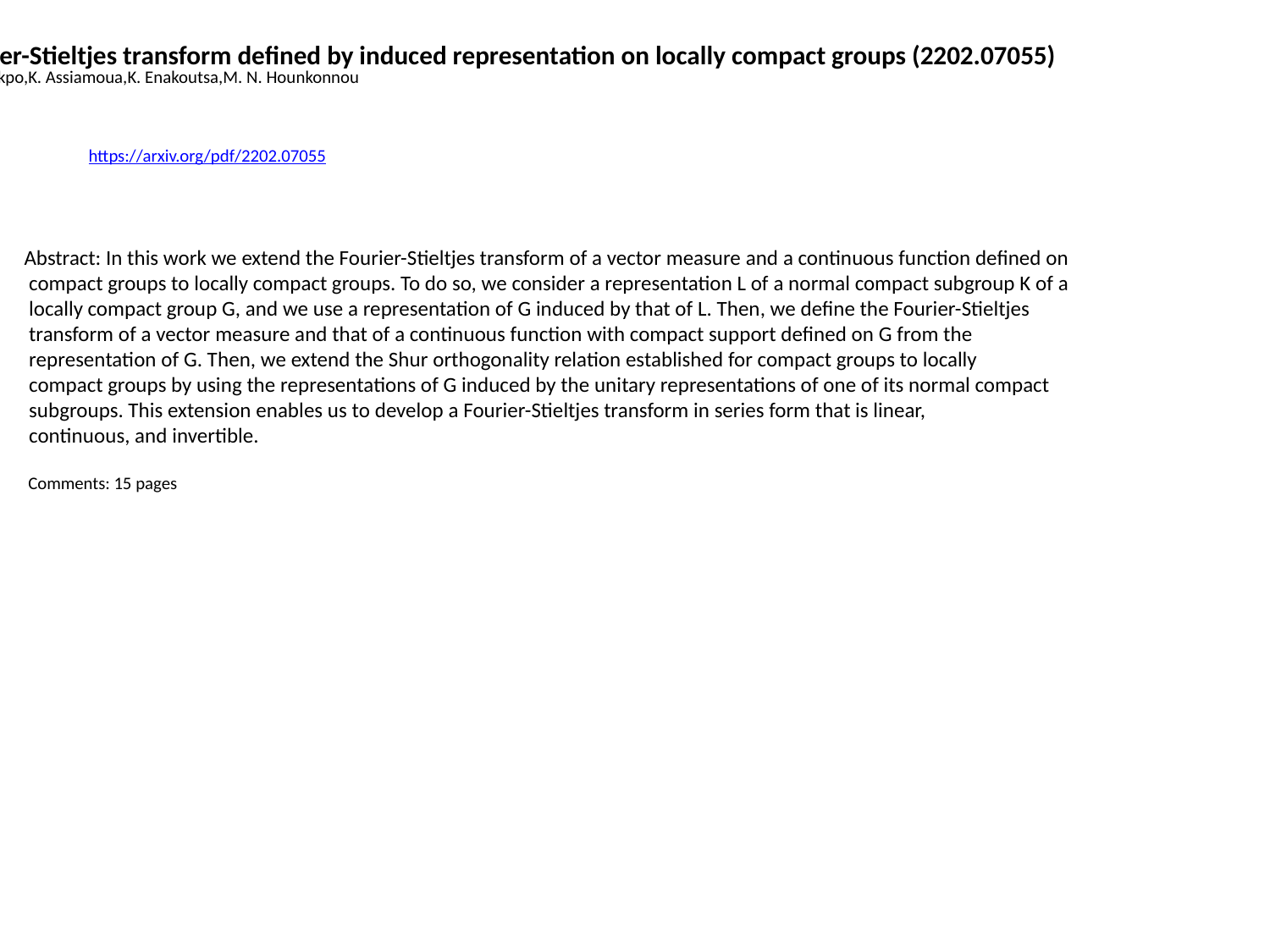

Fourier-Stieltjes transform defined by induced representation on locally compact groups (2202.07055)
Y. I. Akakpo,K. Assiamoua,K. Enakoutsa,M. N. Hounkonnou

https://arxiv.org/pdf/2202.07055

Abstract: In this work we extend the Fourier-Stieltjes transform of a vector measure and a continuous function defined on
 compact groups to locally compact groups. To do so, we consider a representation L of a normal compact subgroup K of a
 locally compact group G, and we use a representation of G induced by that of L. Then, we define the Fourier-Stieltjes
 transform of a vector measure and that of a continuous function with compact support defined on G from the
 representation of G. Then, we extend the Shur orthogonality relation established for compact groups to locally
 compact groups by using the representations of G induced by the unitary representations of one of its normal compact
 subgroups. This extension enables us to develop a Fourier-Stieltjes transform in series form that is linear,
 continuous, and invertible.
 Comments: 15 pages